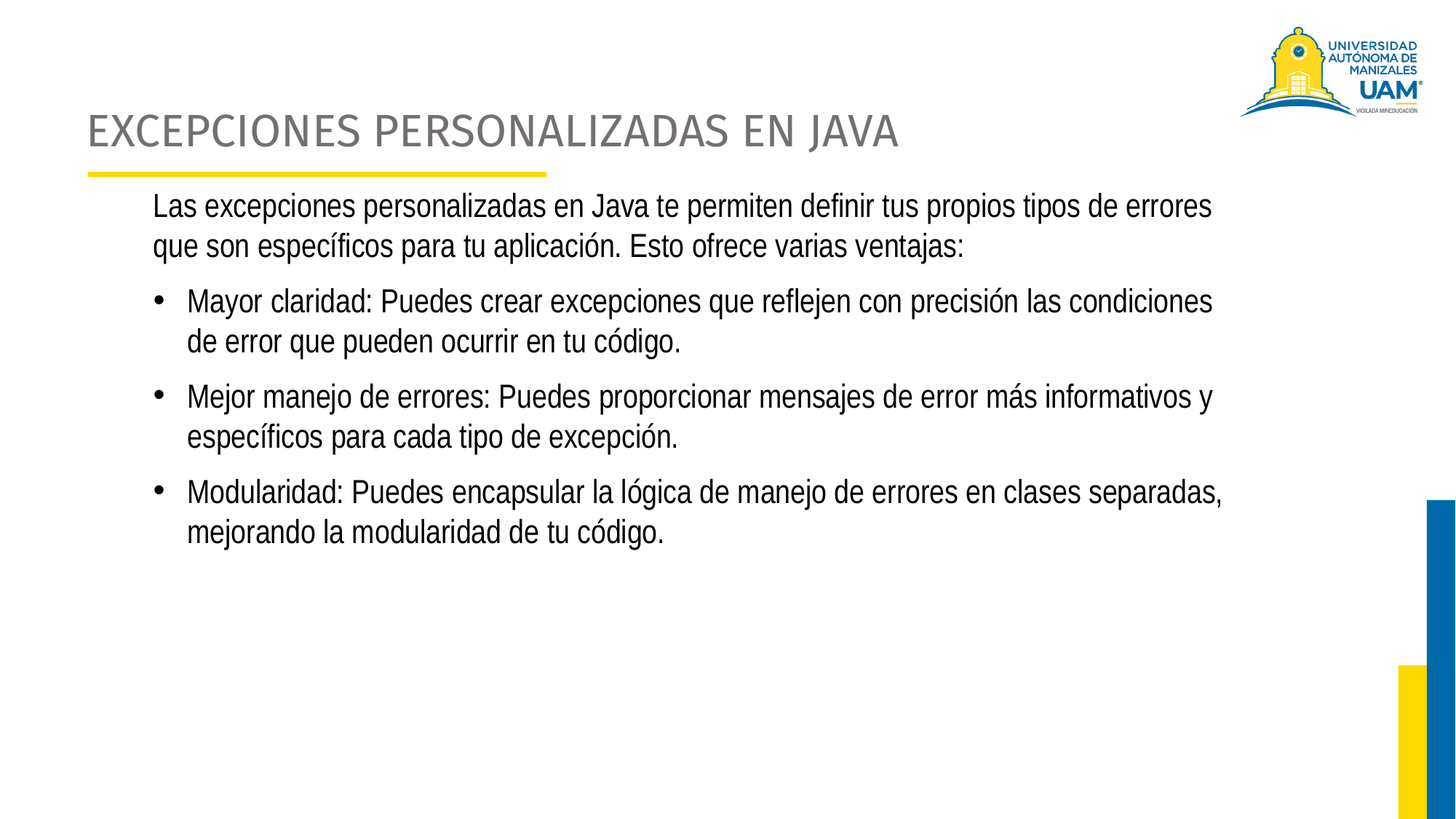

# EXCEPCIONES PERSONALIZADAS EN JAVA

Las excepciones personalizadas en Java te permiten definir tus propios tipos de errores que son específicos para tu aplicación. Esto ofrece varias ventajas:
Mayor claridad: Puedes crear excepciones que reflejen con precisión las condiciones de error que pueden ocurrir en tu código.
Mejor manejo de errores: Puedes proporcionar mensajes de error más informativos y específicos para cada tipo de excepción.
Modularidad: Puedes encapsular la lógica de manejo de errores en clases separadas, mejorando la modularidad de tu código.